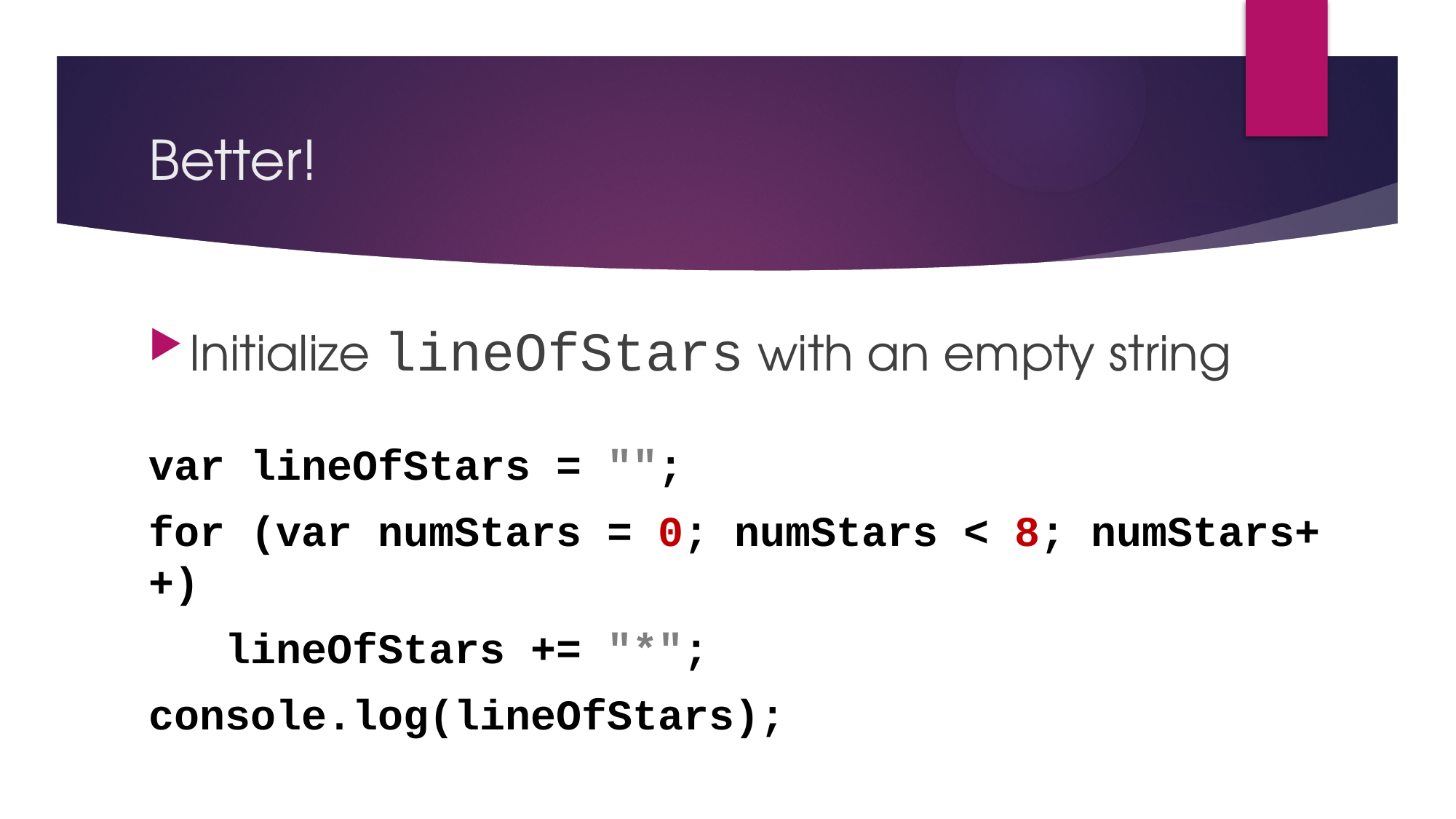

# Better!
Initialize lineOfStars with an empty string

var lineOfStars = "";
for (var numStars = 0; numStars < 8; numStars++)
   lineOfStars += "*";
console.log(lineOfStars);